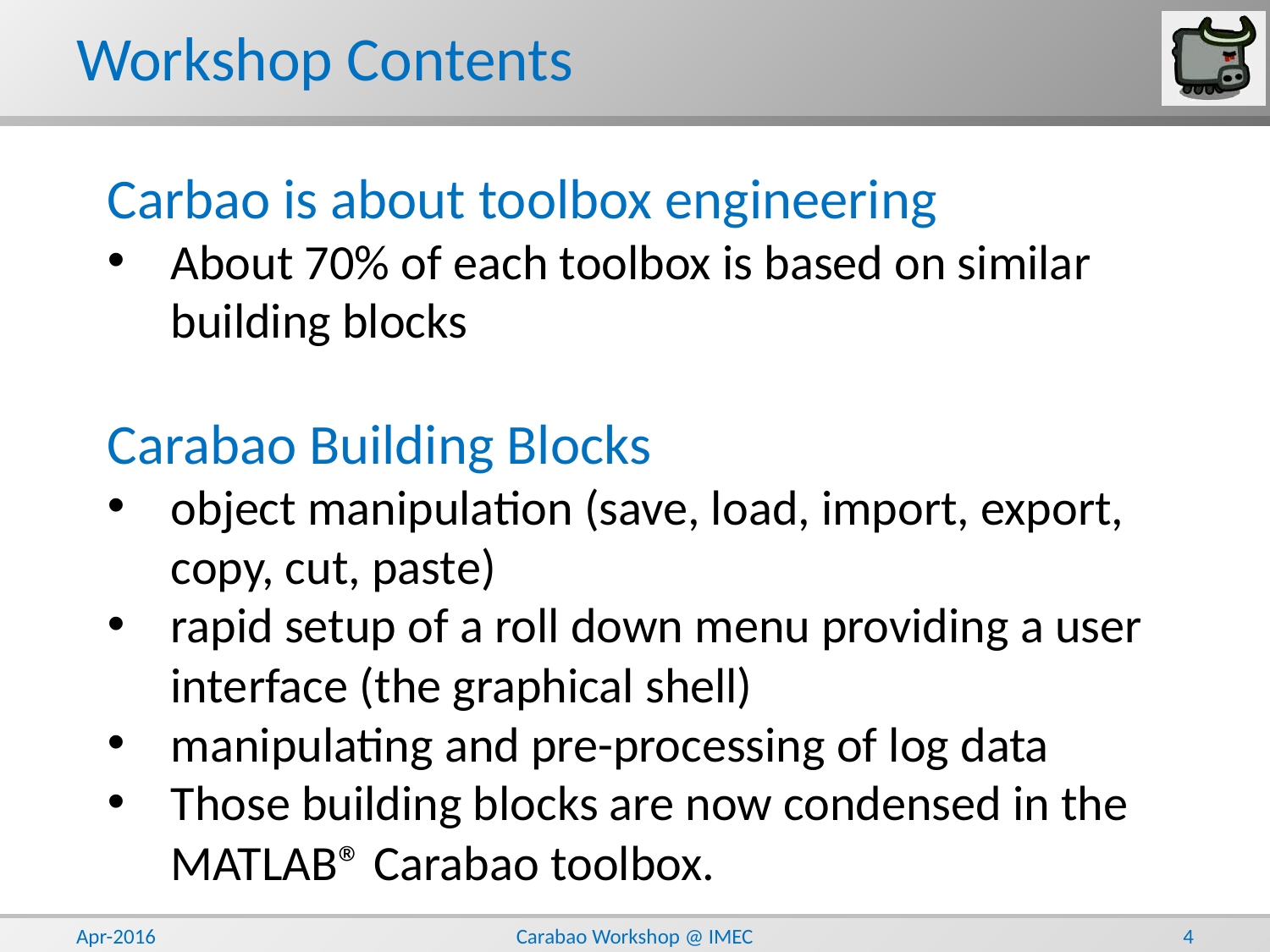

# Workshop Contents
Carbao is about toolbox engineering
About 70% of each toolbox is based on similar building blocks

Carabao Building Blocks
object manipulation (save, load, import, export, copy, cut, paste)
rapid setup of a roll down menu providing a user interface (the graphical shell)
manipulating and pre-processing of log data
Those building blocks are now condensed in the MATLAB® Carabao toolbox.
Apr-2016
Carabao Workshop @ IMEC
4